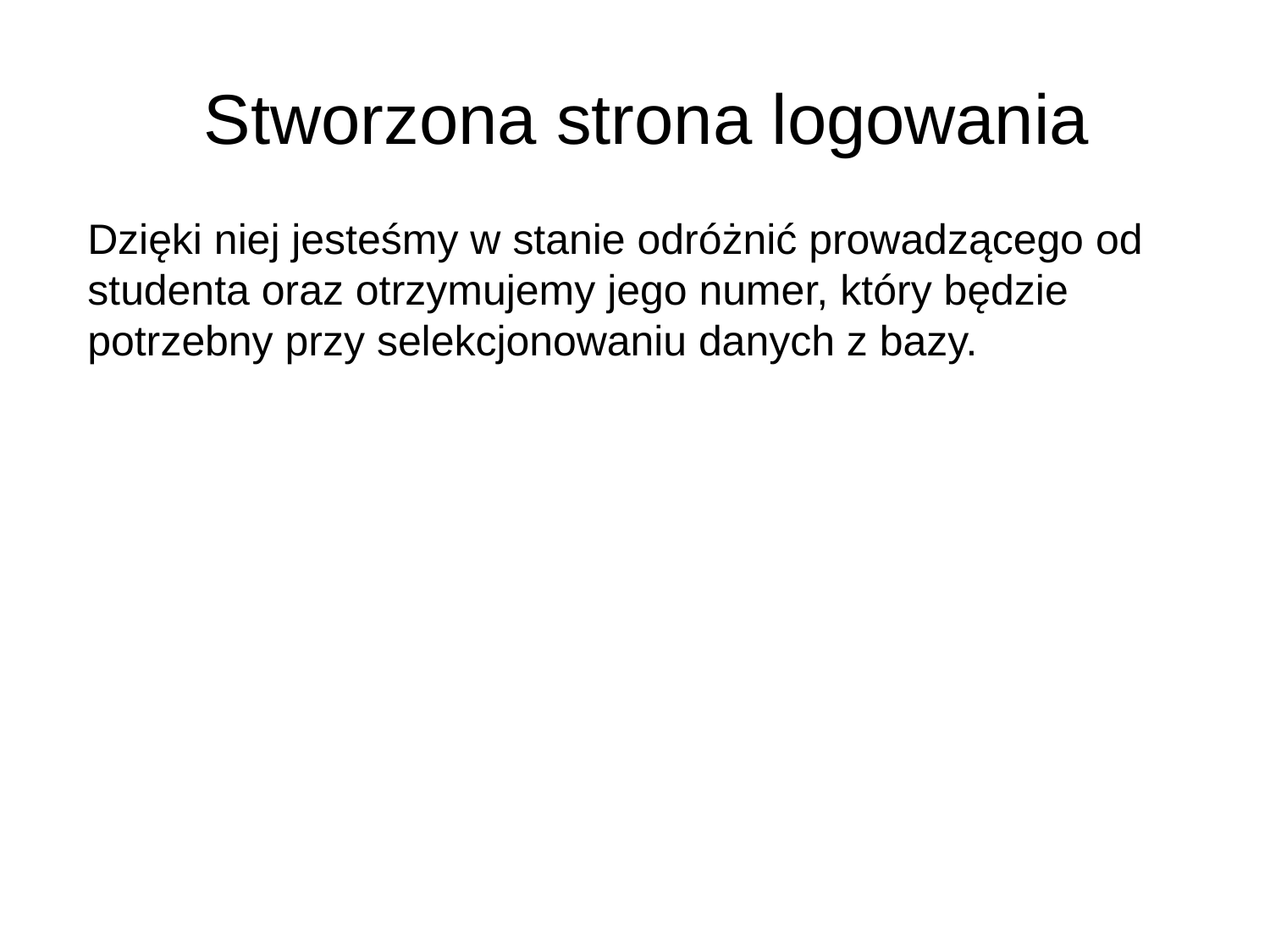

#
Stworzona strona logowania
Dzięki niej jesteśmy w stanie odróżnić prowadzącego od studenta oraz otrzymujemy jego numer, który będzie potrzebny przy selekcjonowaniu danych z bazy.